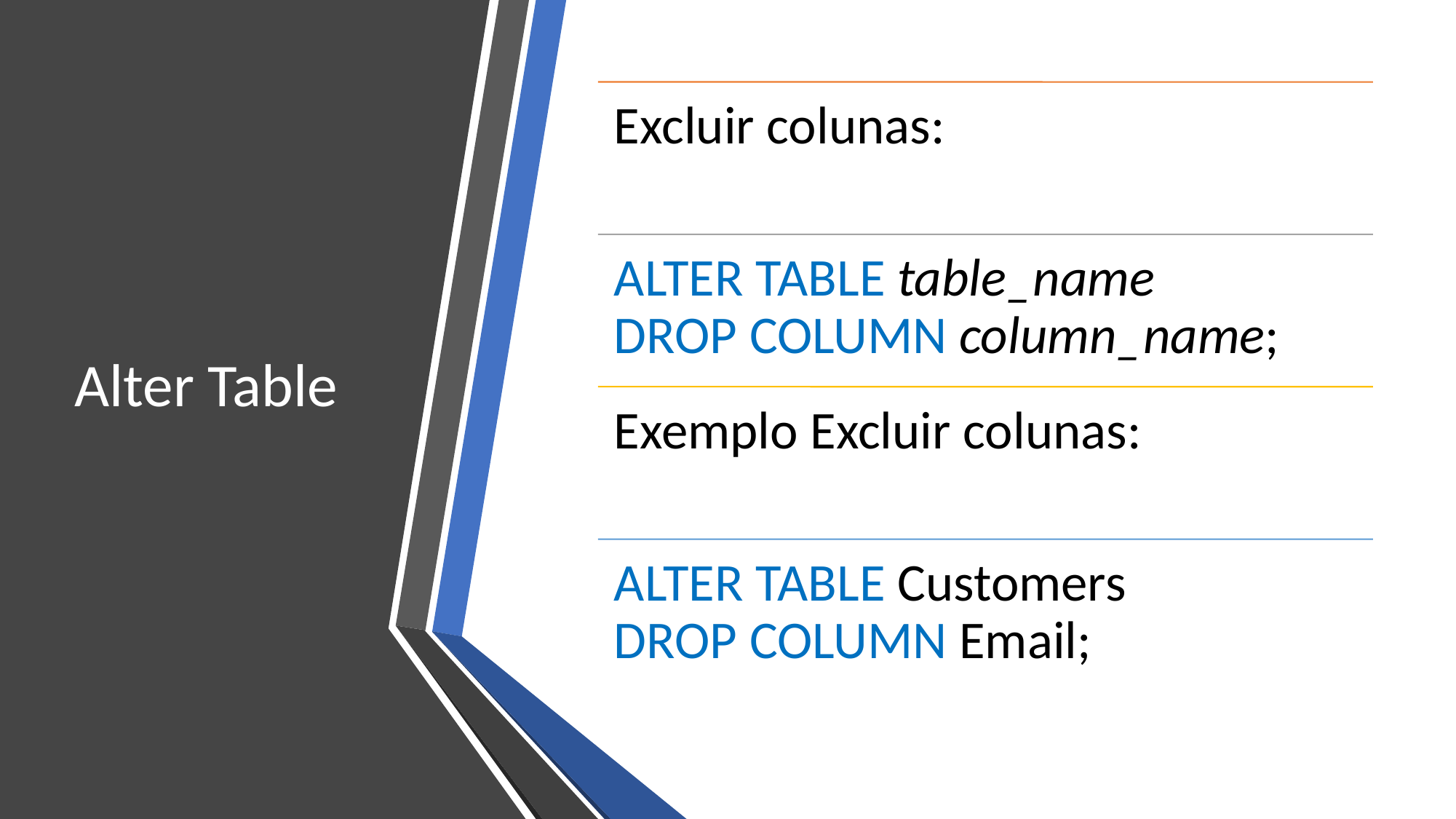

# Alter Table
Excluir colunas:
ALTER TABLE table_name
DROP COLUMN column_name;
Exemplo Excluir colunas:
ALTER TABLE Customers
DROP COLUMN Email;